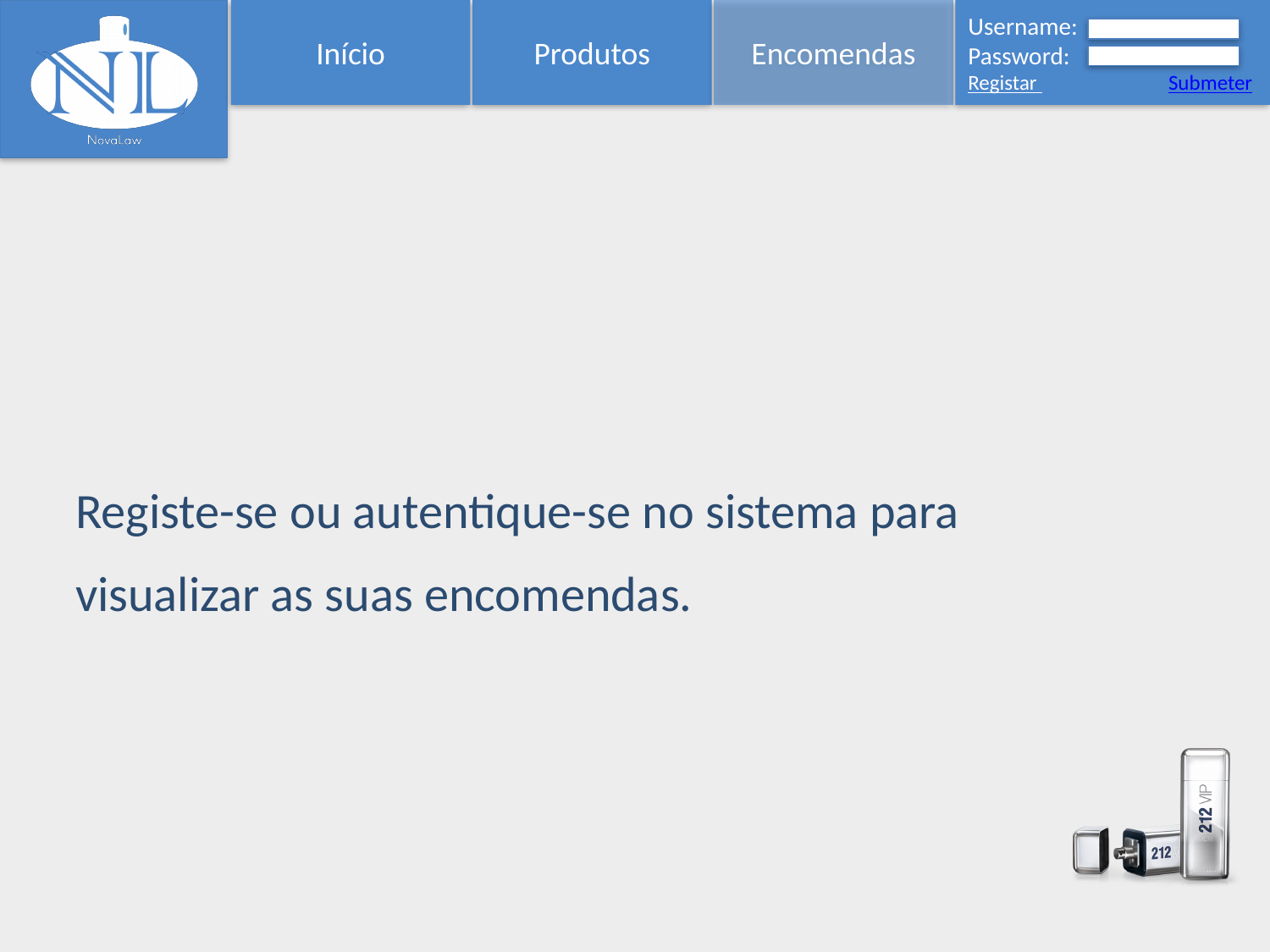

Início
Produtos
Encomendas
Username:
Password:
Registar                           Submeter

Registe-se ou autentique-se no sistema para visualizar as suas encomendas.